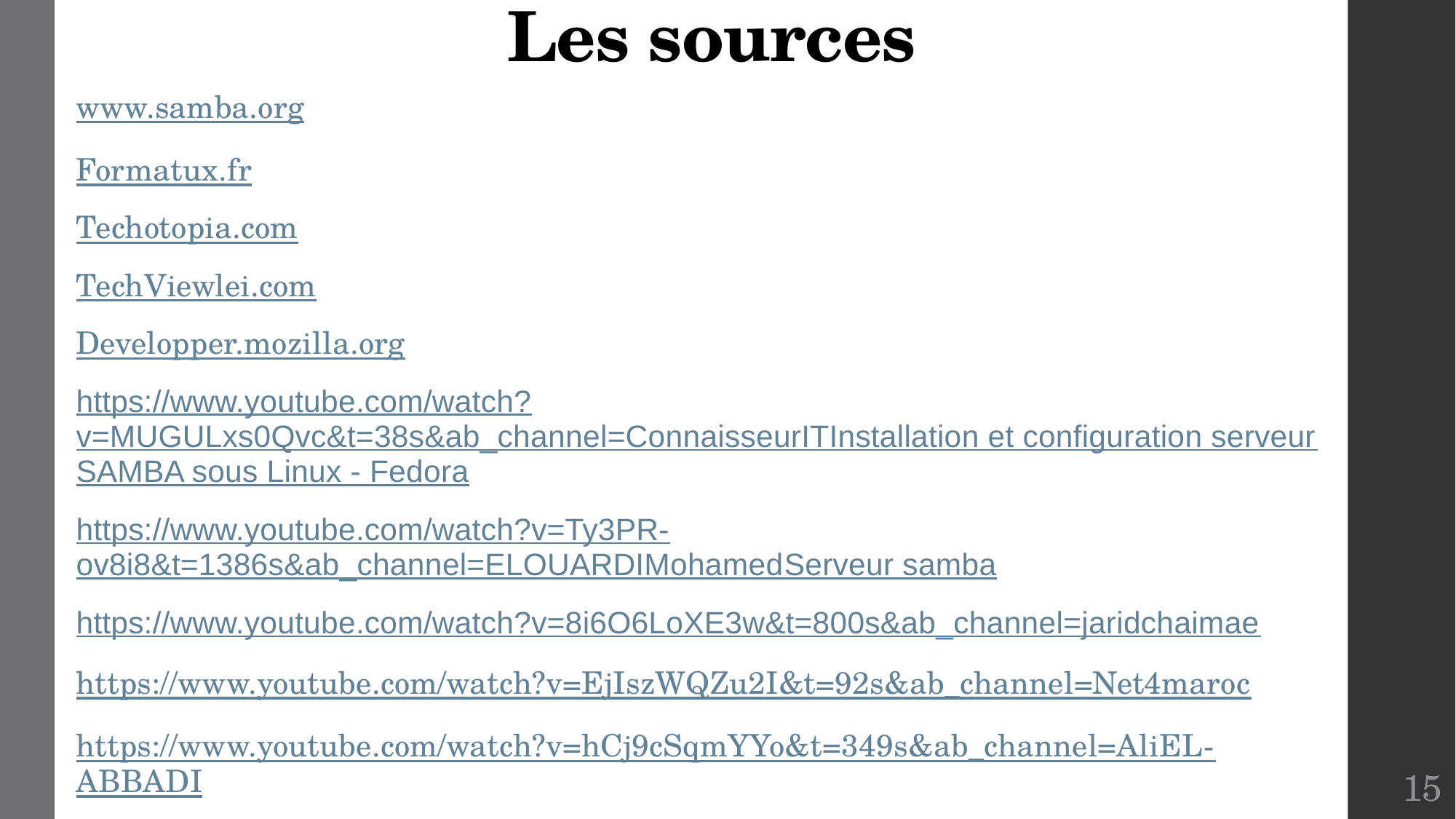

# Les sources
www.samba.org
Formatux.fr
Techotopia.com
TechViewlei.com
Developper.mozilla.org
https://www.youtube.com/watch?v=MUGULxs0Qvc&t=38s&ab_channel=ConnaisseurITInstallation et configuration serveur SAMBA sous Linux - Fedora
https://www.youtube.com/watch?v=Ty3PR-ov8i8&t=1386s&ab_channel=ELOUARDIMohamedServeur samba
https://www.youtube.com/watch?v=8i6O6LoXE3w&t=800s&ab_channel=jaridchaimae
https://www.youtube.com/watch?v=EjIszWQZu2I&t=92s&ab_channel=Net4maroc
https://www.youtube.com/watch?v=hCj9cSqmYYo&t=349s&ab_channel=AliEL-ABBADI
15